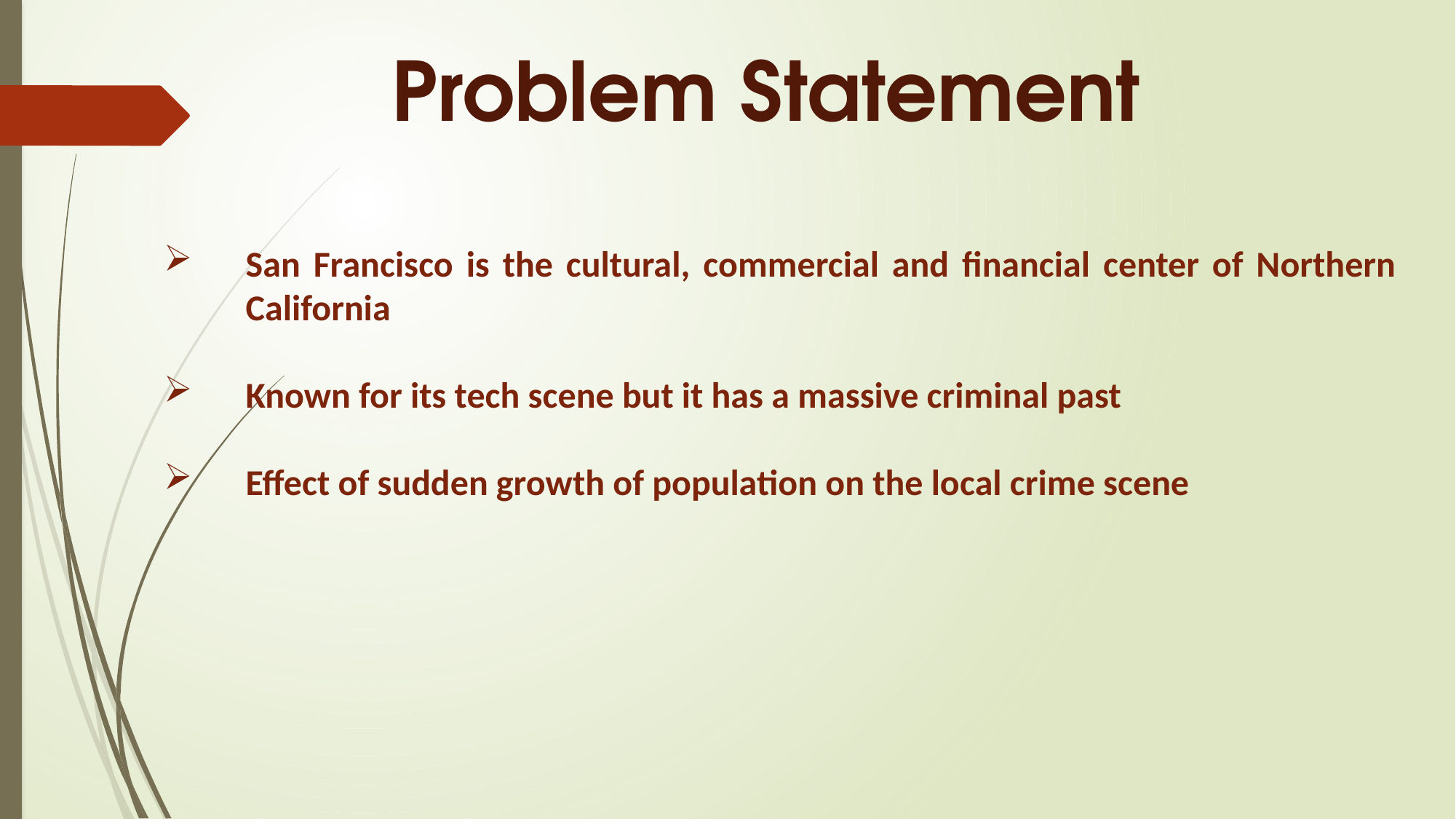

Problem Statement
San Francisco is the cultural, commercial and financial center of Northern California

Known for its tech scene but it has a massive criminal past

Effect of sudden growth of population on the local crime scene